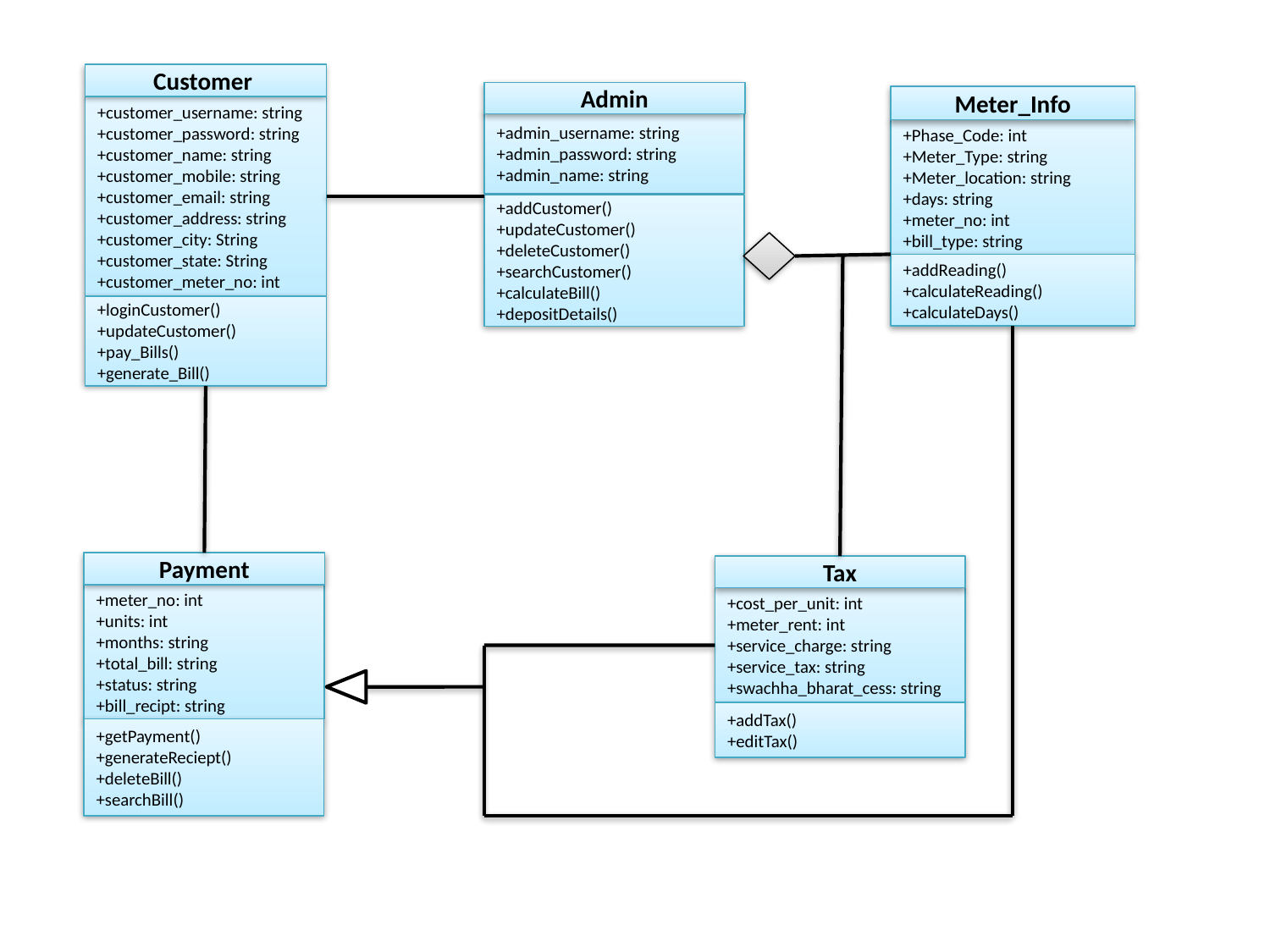

Customer
Admin
Meter_Info
+customer_username: string
+customer_password: string
+customer_name: string
+customer_mobile: string
+customer_email: string
+customer_address: string
+customer_city: String
+customer_state: String
+customer_meter_no: int
+admin_username: string
+admin_password: string
+admin_name: string
+Phase_Code: int
+Meter_Type: string
+Meter_location: string
+days: string
+meter_no: int
+bill_type: string
+addCustomer()
+updateCustomer()
+deleteCustomer()
+searchCustomer()
+calculateBill()
+depositDetails()

+addReading()
+calculateReading()
+calculateDays()
+loginCustomer()
+updateCustomer()
+pay_Bills()
+generate_Bill()
Payment
Tax
+meter_no: int
+units: int
+months: string
+total_bill: string
+status: string
+bill_recipt: string
+cost_per_unit: int
+meter_rent: int
+service_charge: string
+service_tax: string
+swachha_bharat_cess: string

+addTax()
+editTax()
+getPayment()
+generateReciept()
+deleteBill()
+searchBill()